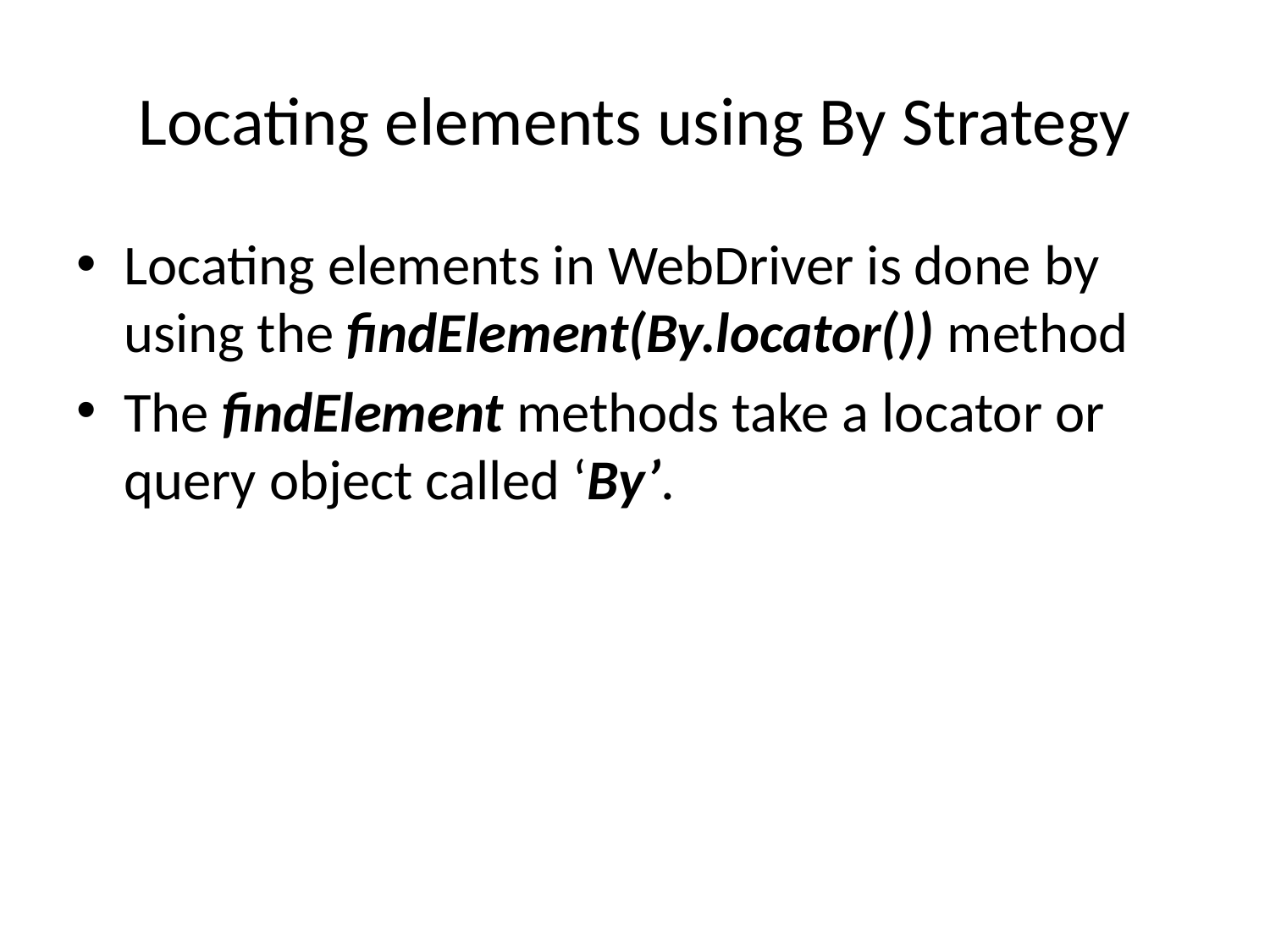

# Locating elements using By Strategy
Locating elements in WebDriver is done by using the findElement(By.locator()) method
The findElement methods take a locator or query object called ‘By’.